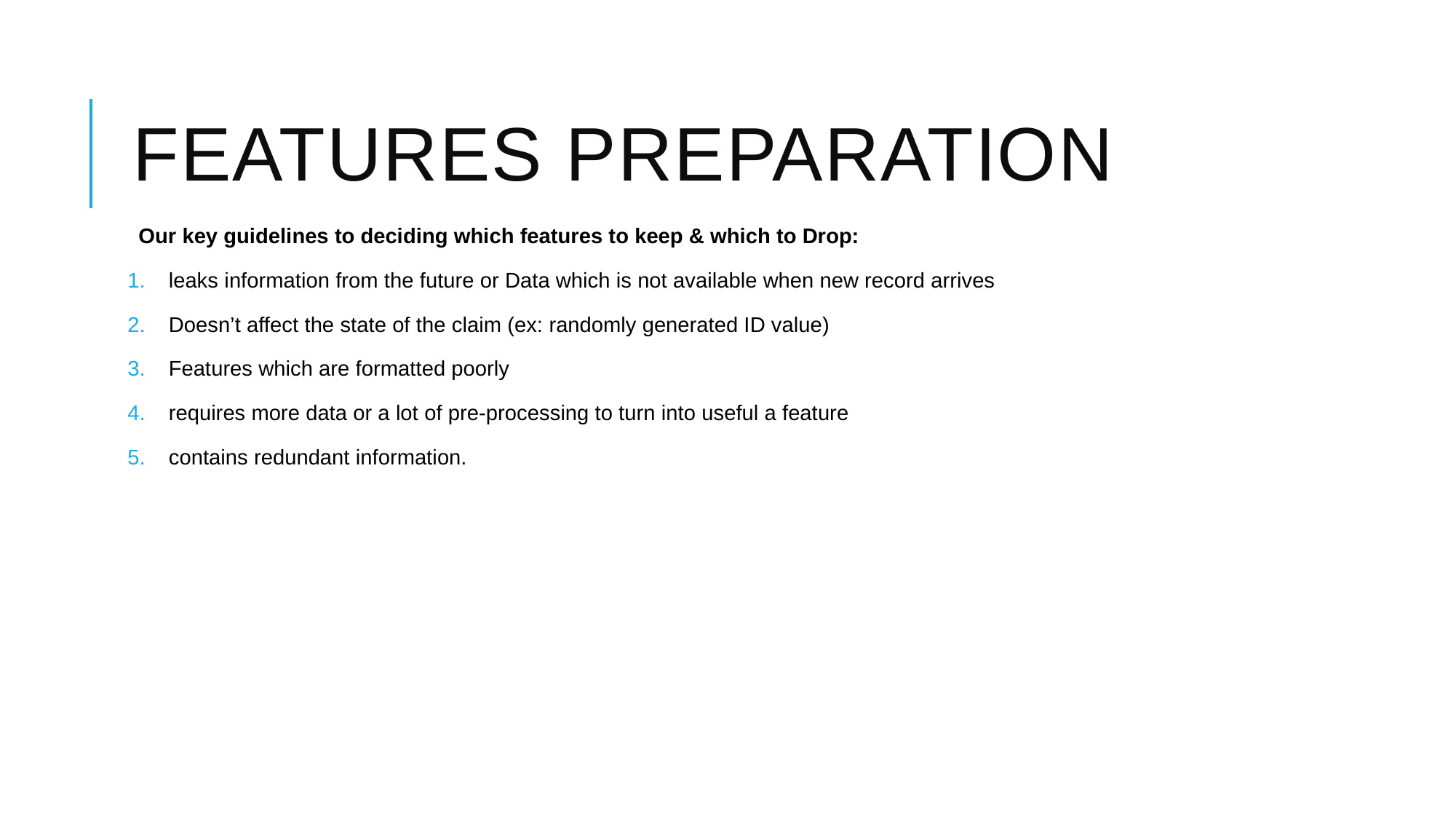

# Features preparation
Our key guidelines to deciding which features to keep & which to Drop:
leaks information from the future or Data which is not available when new record arrives
Doesn’t affect the state of the claim (ex: randomly generated ID value)
Features which are formatted poorly
requires more data or a lot of pre-processing to turn into useful a feature
contains redundant information.